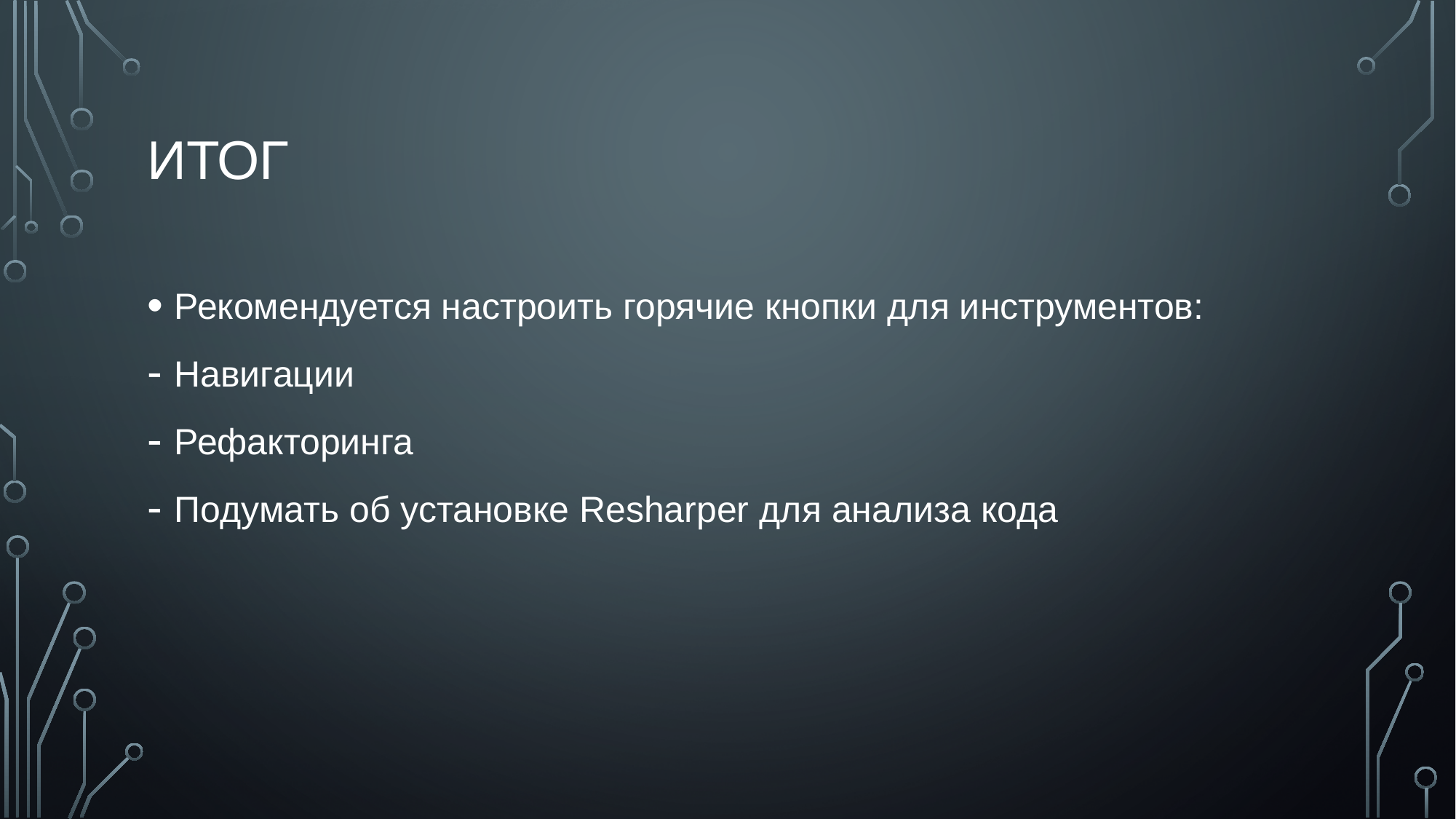

# ИТОГ
Рекомендуется настроить горячие кнопки для инструментов:
Навигации
Рефакторинга
Подумать об установке Resharper для анализа кода